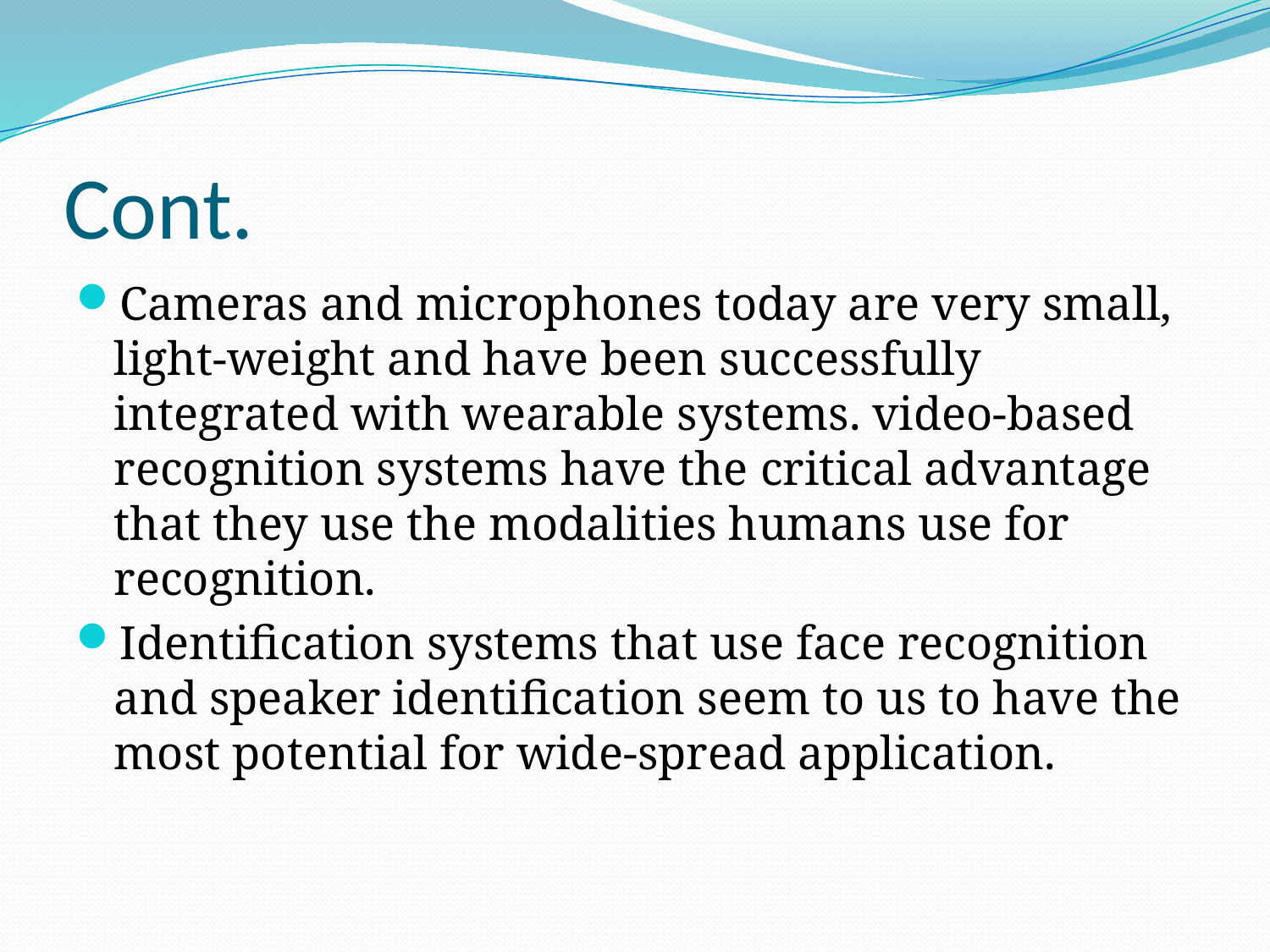

# Cont.
Cameras and microphones today are very small, light-weight and have been successfully integrated with wearable systems. video-based recognition systems have the critical advantage that they use the modalities humans use for recognition.
Identification systems that use face recognition and speaker identification seem to us to have the most potential for wide-spread application.